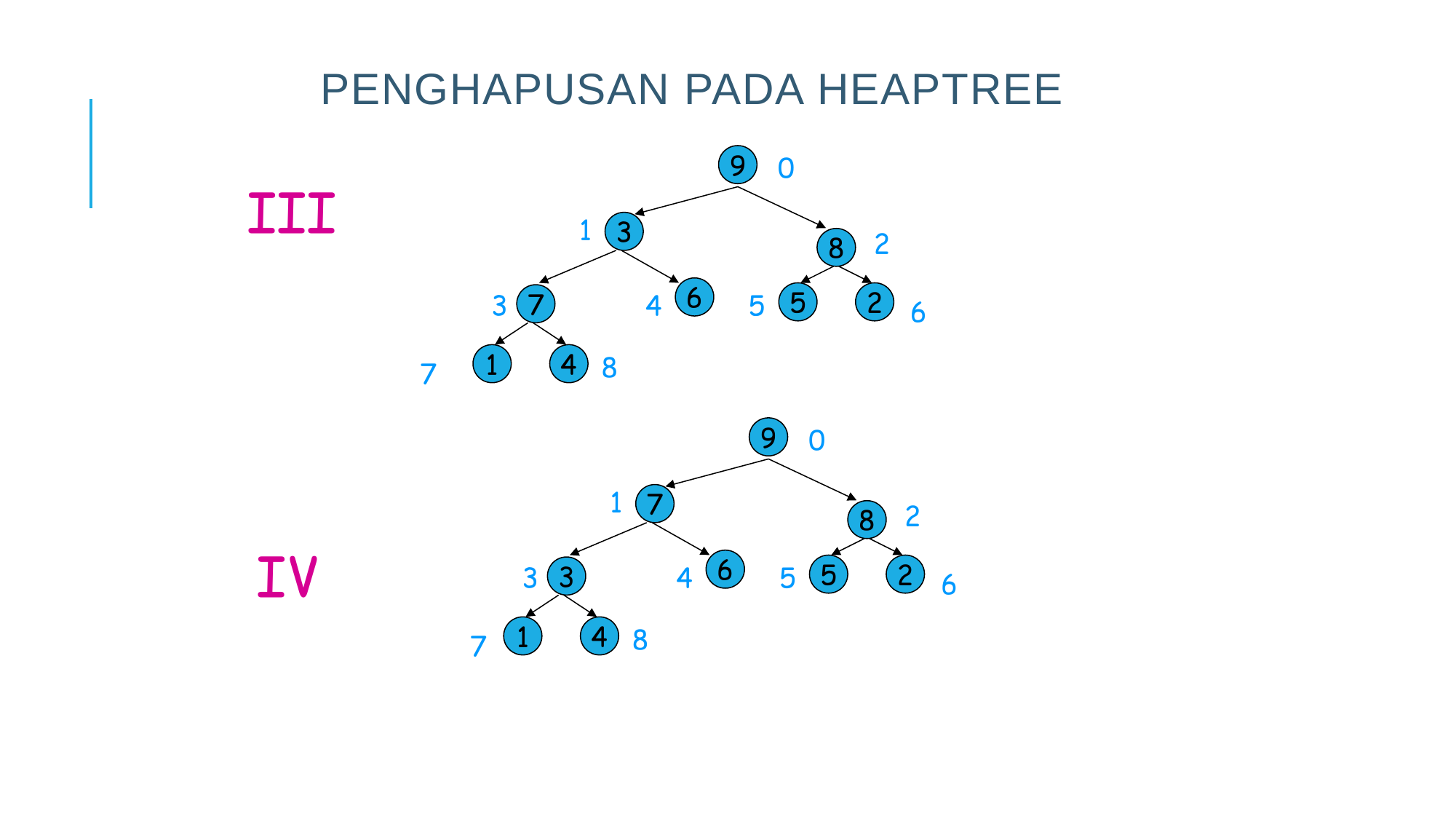

# Penghapusan pada Heaptree
9
0
III

1
3
2
8

6
3
4
5
5
2
7
6

1
4
8
7
9
0

1
7
2
8

IV

6
3
4
5
5
2
3
6

1
4
8
7